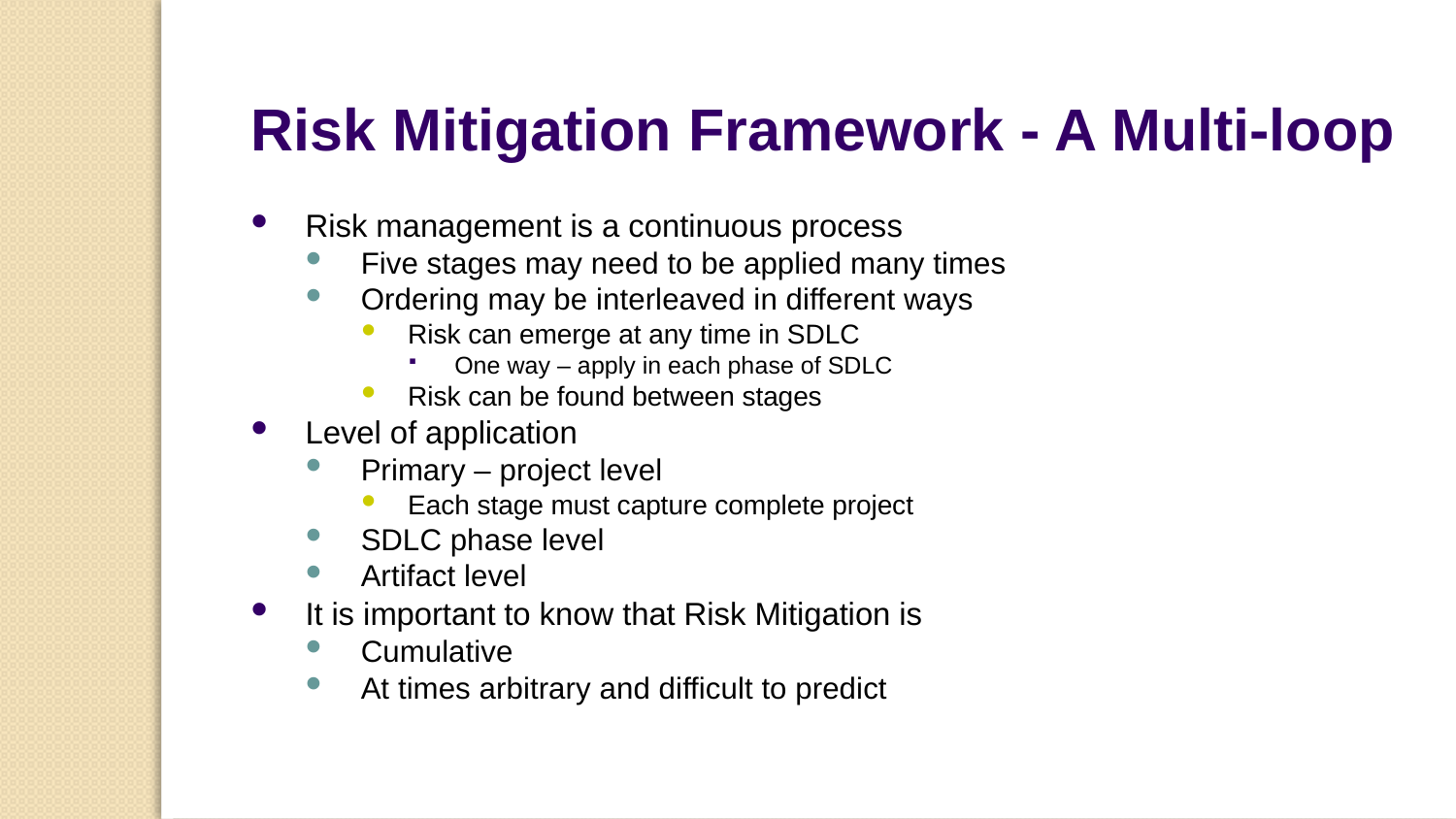

Risk Mitigation Framework - A Multi-loop
Risk management is a continuous process
Five stages may need to be applied many times
Ordering may be interleaved in different ways
Risk can emerge at any time in SDLC
One way – apply in each phase of SDLC
Risk can be found between stages
Level of application
Primary – project level
Each stage must capture complete project
SDLC phase level
Artifact level
It is important to know that Risk Mitigation is
Cumulative
At times arbitrary and difficult to predict